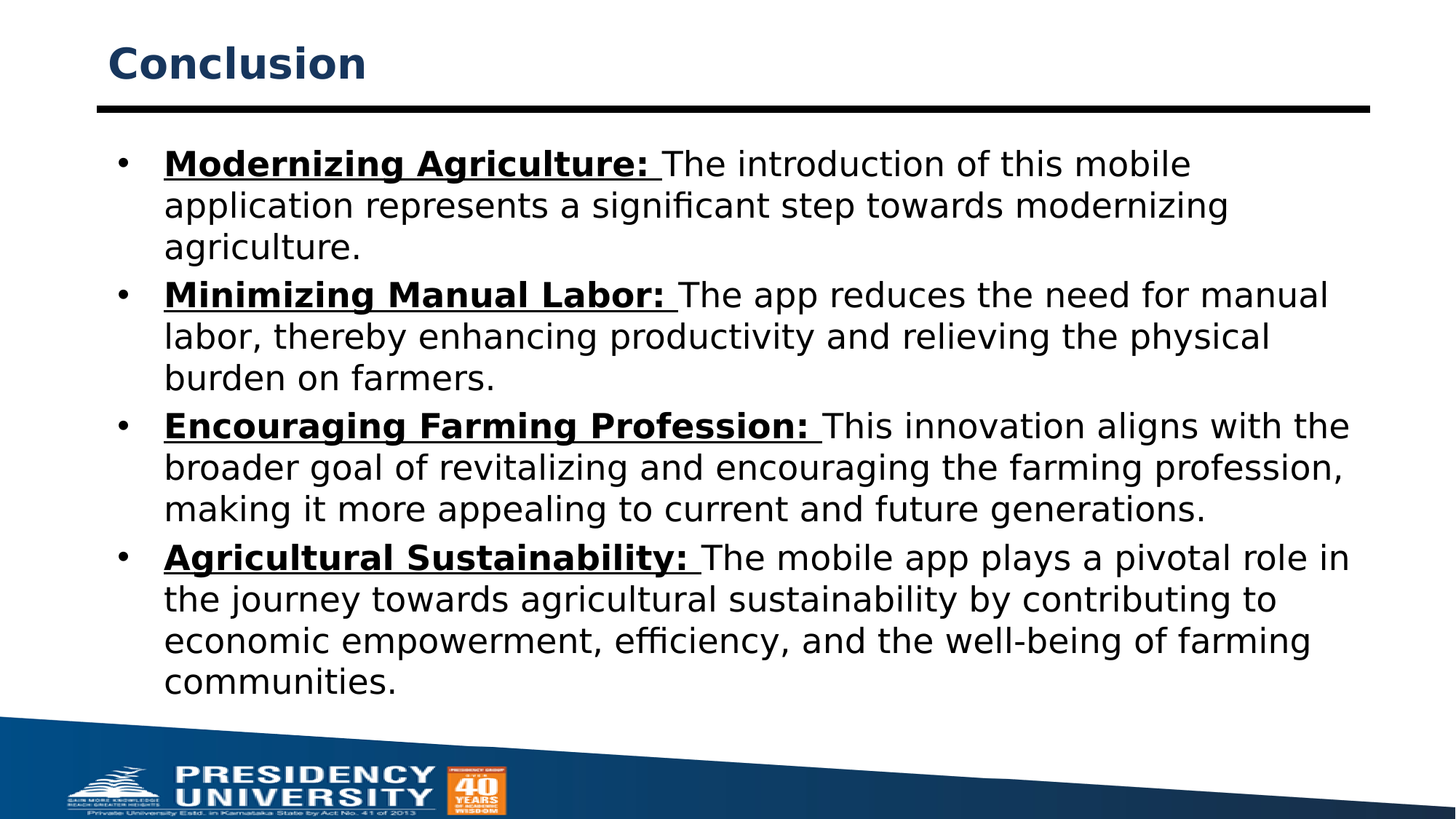

# Conclusion
Modernizing Agriculture: The introduction of this mobile application represents a significant step towards modernizing agriculture.
Minimizing Manual Labor: The app reduces the need for manual labor, thereby enhancing productivity and relieving the physical burden on farmers.
Encouraging Farming Profession: This innovation aligns with the broader goal of revitalizing and encouraging the farming profession, making it more appealing to current and future generations.
Agricultural Sustainability: The mobile app plays a pivotal role in the journey towards agricultural sustainability by contributing to economic empowerment, efficiency, and the well-being of farming communities.